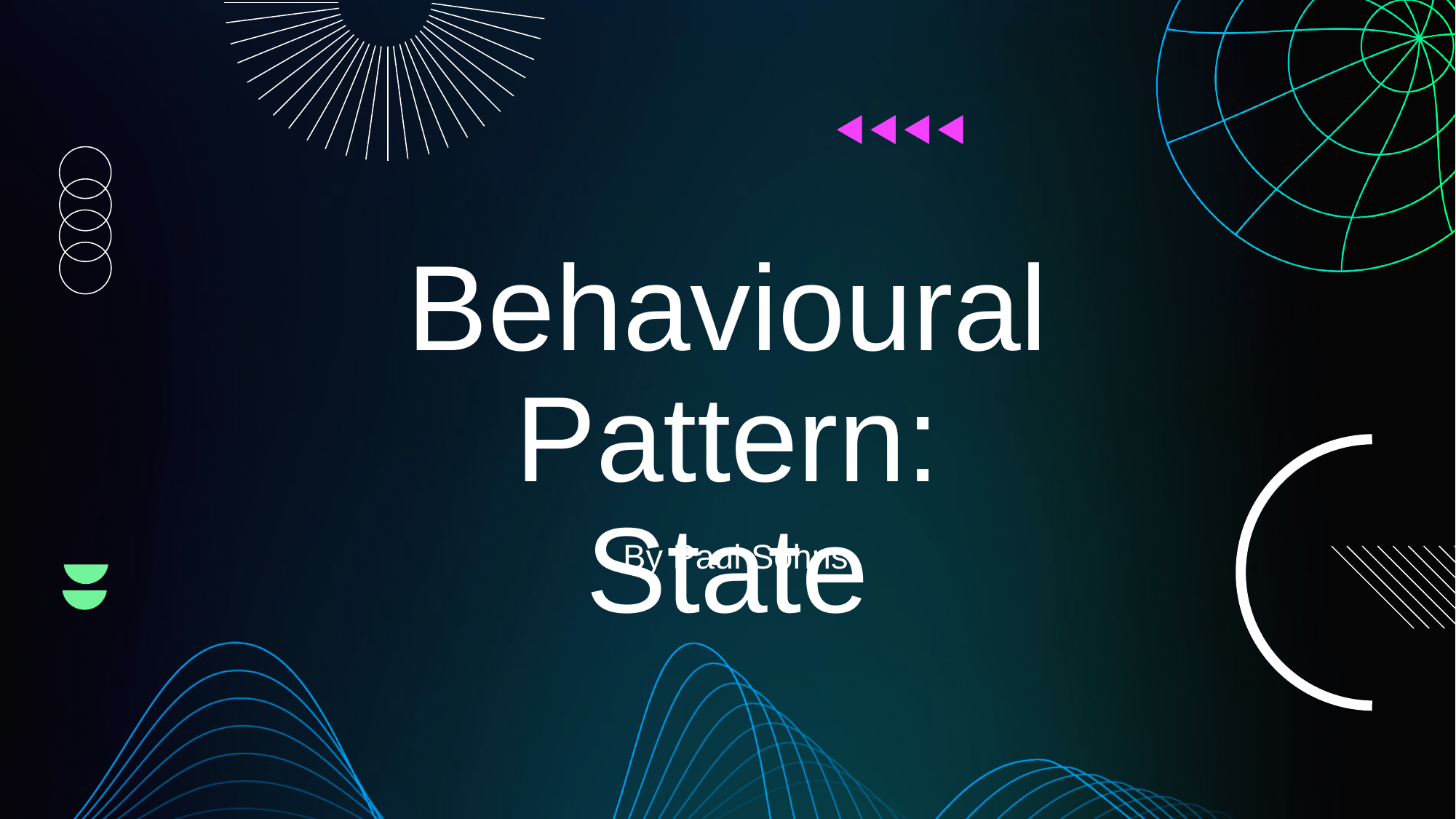

# Behavioural Pattern: State
By Paul Sohns